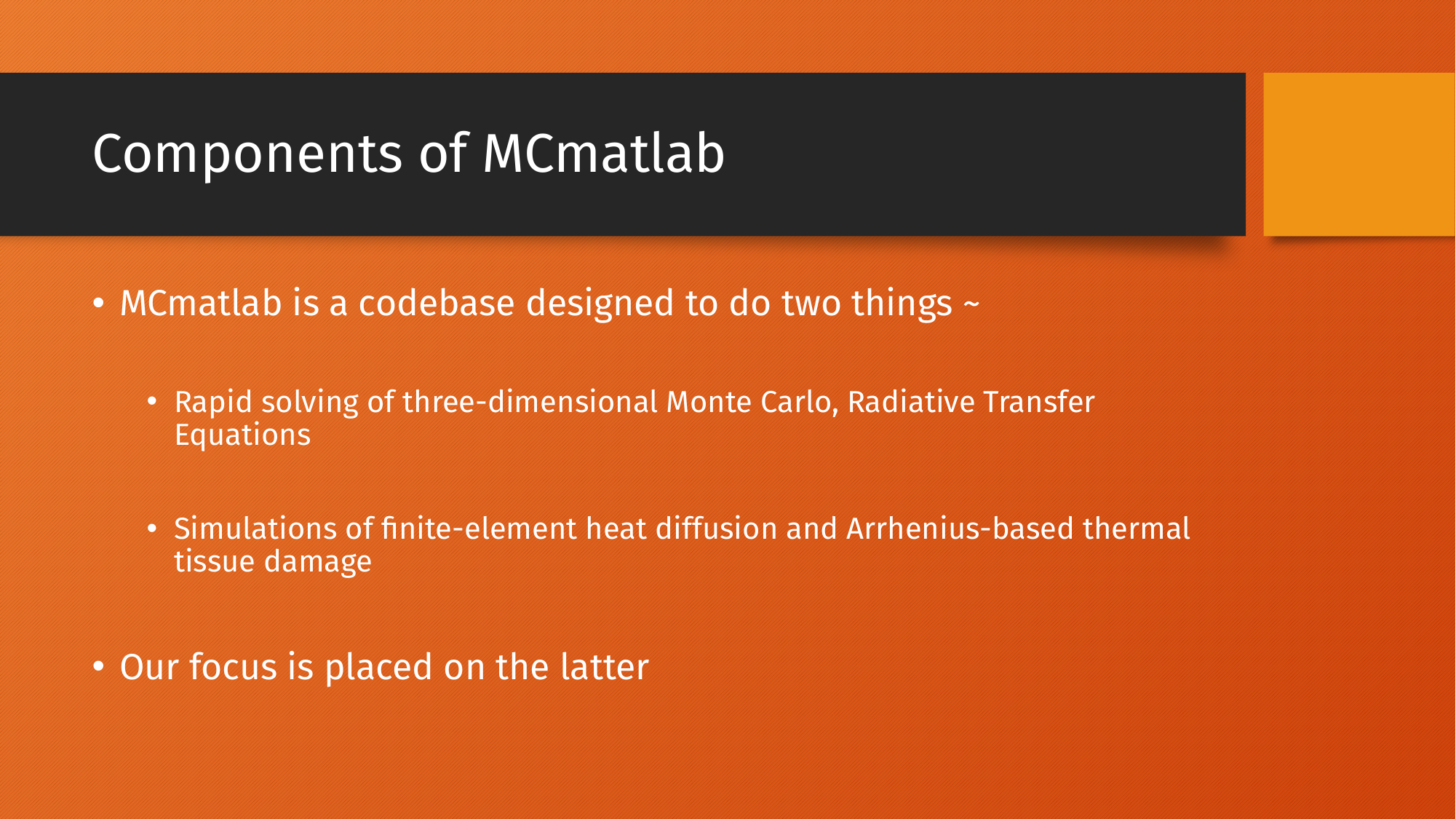

# Components of MCmatlab
MCmatlab is a codebase designed to do two things ~

Rapid solving of three-dimensional Monte Carlo, Radiative Transfer Equations

Simulations of finite-element heat diffusion and Arrhenius-based thermal tissue damage

Our focus is placed on the latter